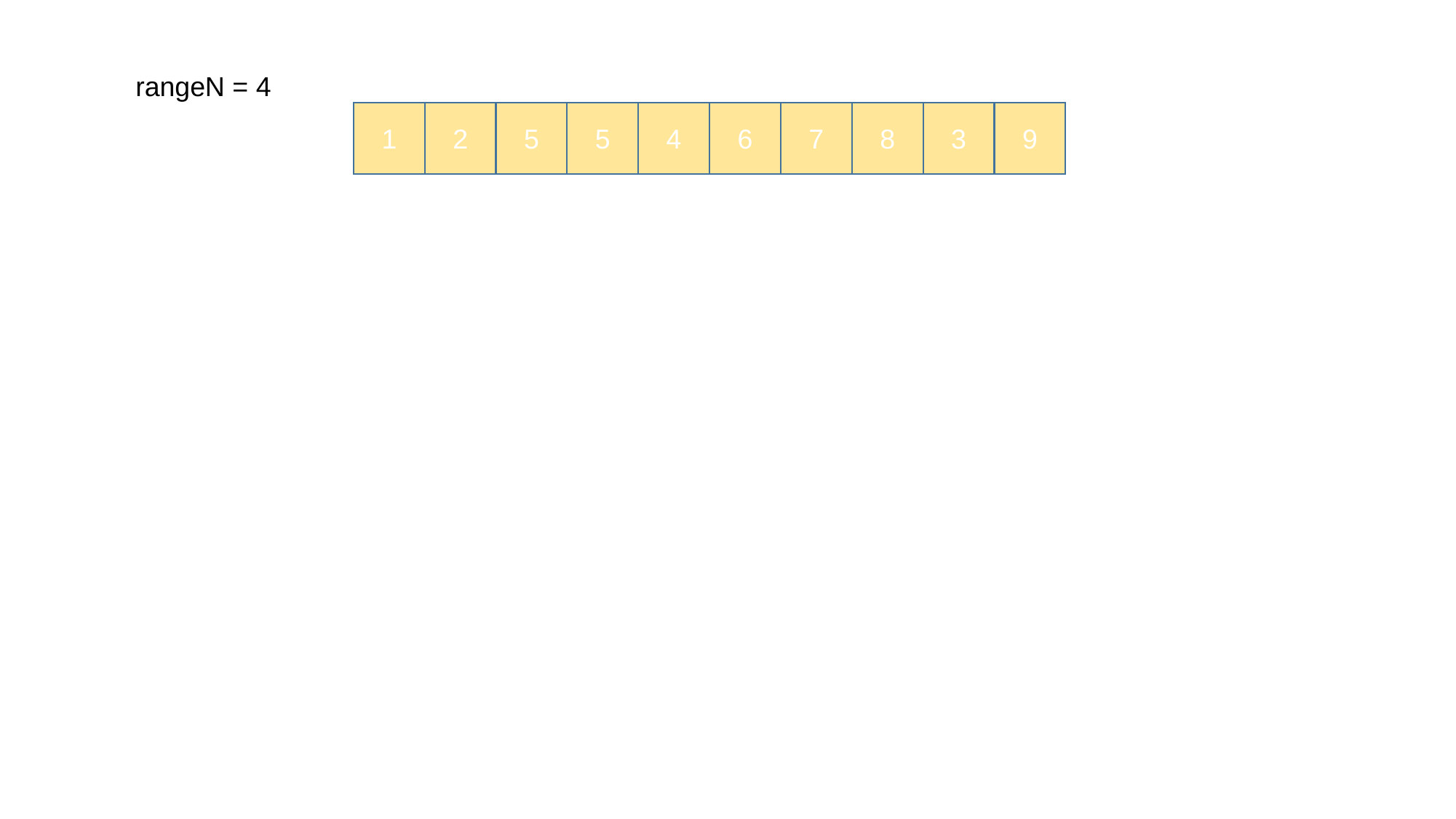

rangeN = 4

1
2
5
5
4
6
7
8
3
9